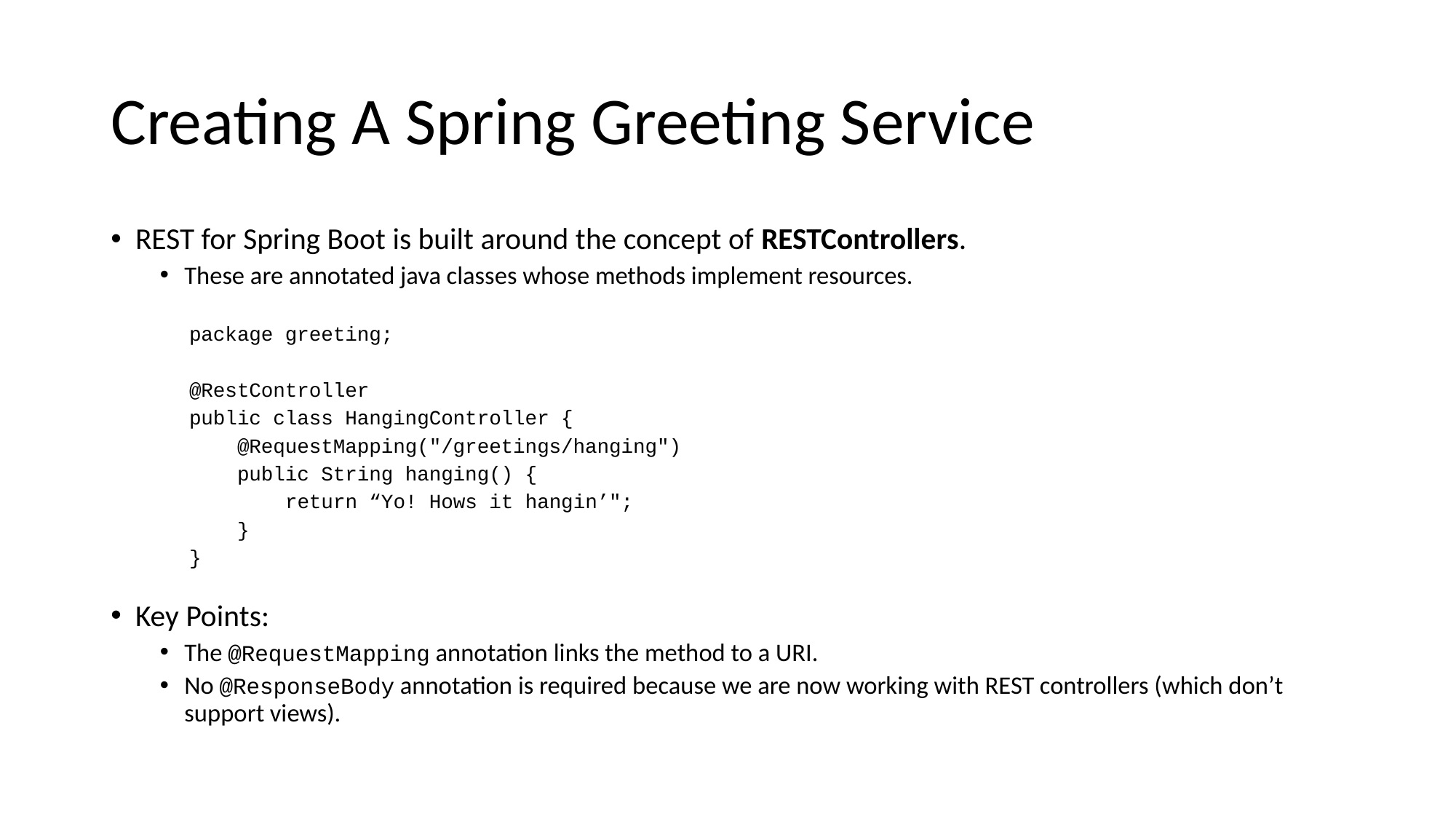

# Creating A Spring Greeting Service
REST for Spring Boot is built around the concept of RESTControllers.
These are annotated java classes whose methods implement resources.

package greeting;

@RestController
public class HangingController {
    @RequestMapping("/greetings/hanging")
    public String hanging() {
        return “Yo! Hows it hangin’";
    }
}

Key Points:
The @RequestMapping annotation links the method to a URI.
No @ResponseBody annotation is required because we are now working with REST controllers (which don’t support views).